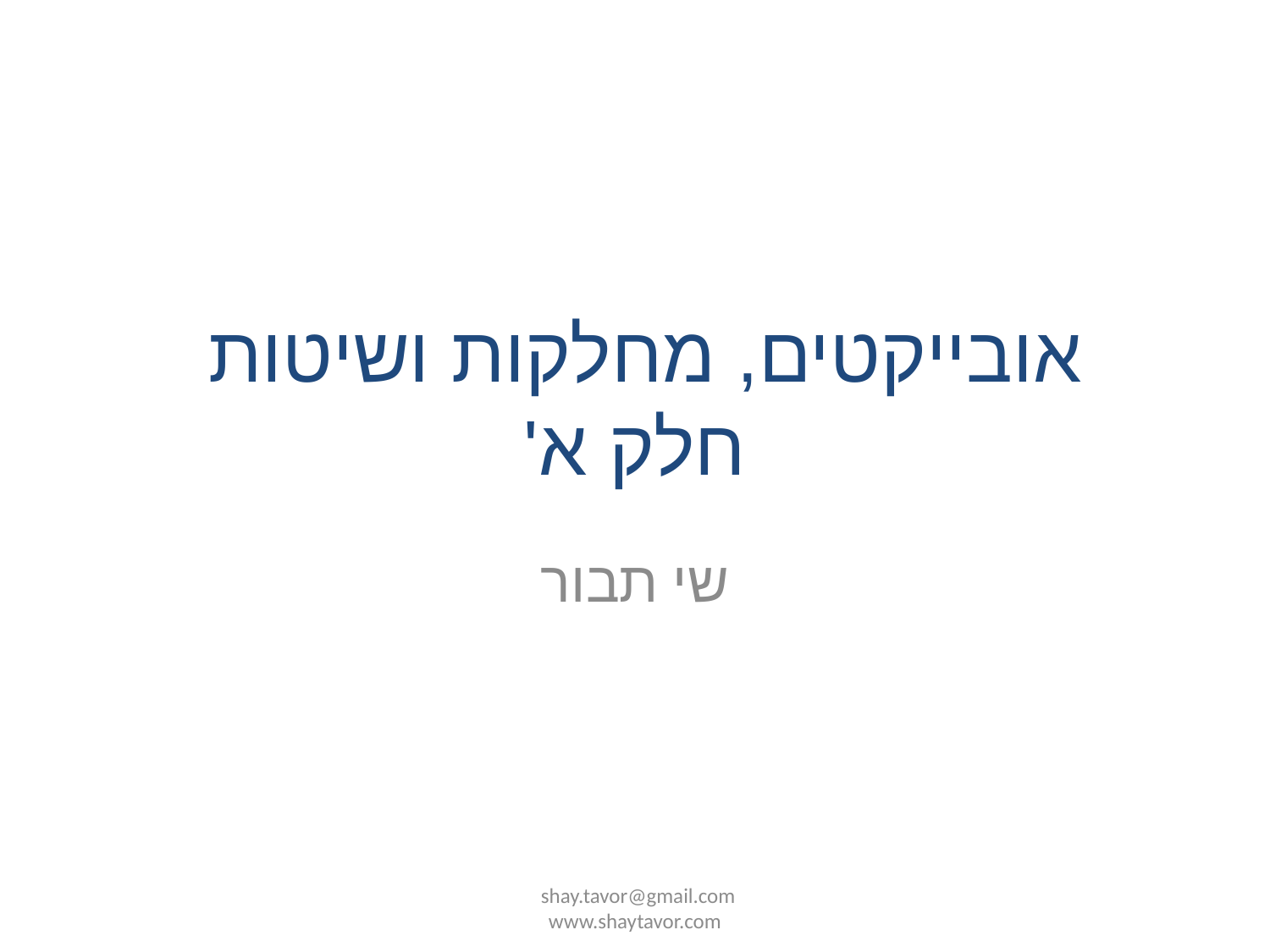

# אובייקטים, מחלקות ושיטות חלק א'
שי תבור
shay.tavor@gmail.com
www.shaytavor.com